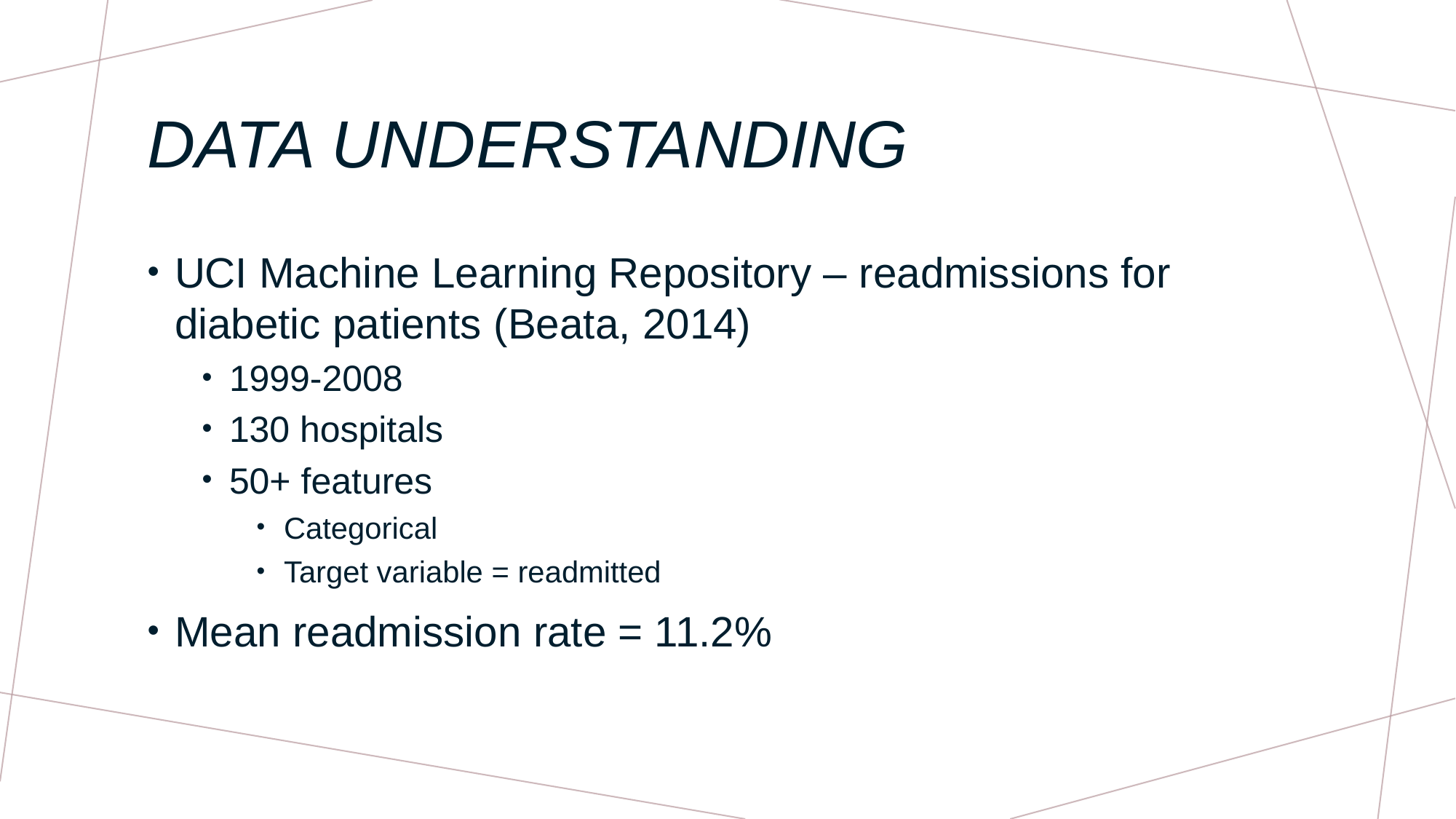

# Data understanding
UCI Machine Learning Repository – readmissions for diabetic patients (Beata, 2014)
1999-2008
130 hospitals
50+ features
Categorical
Target variable = readmitted
Mean readmission rate = 11.2%